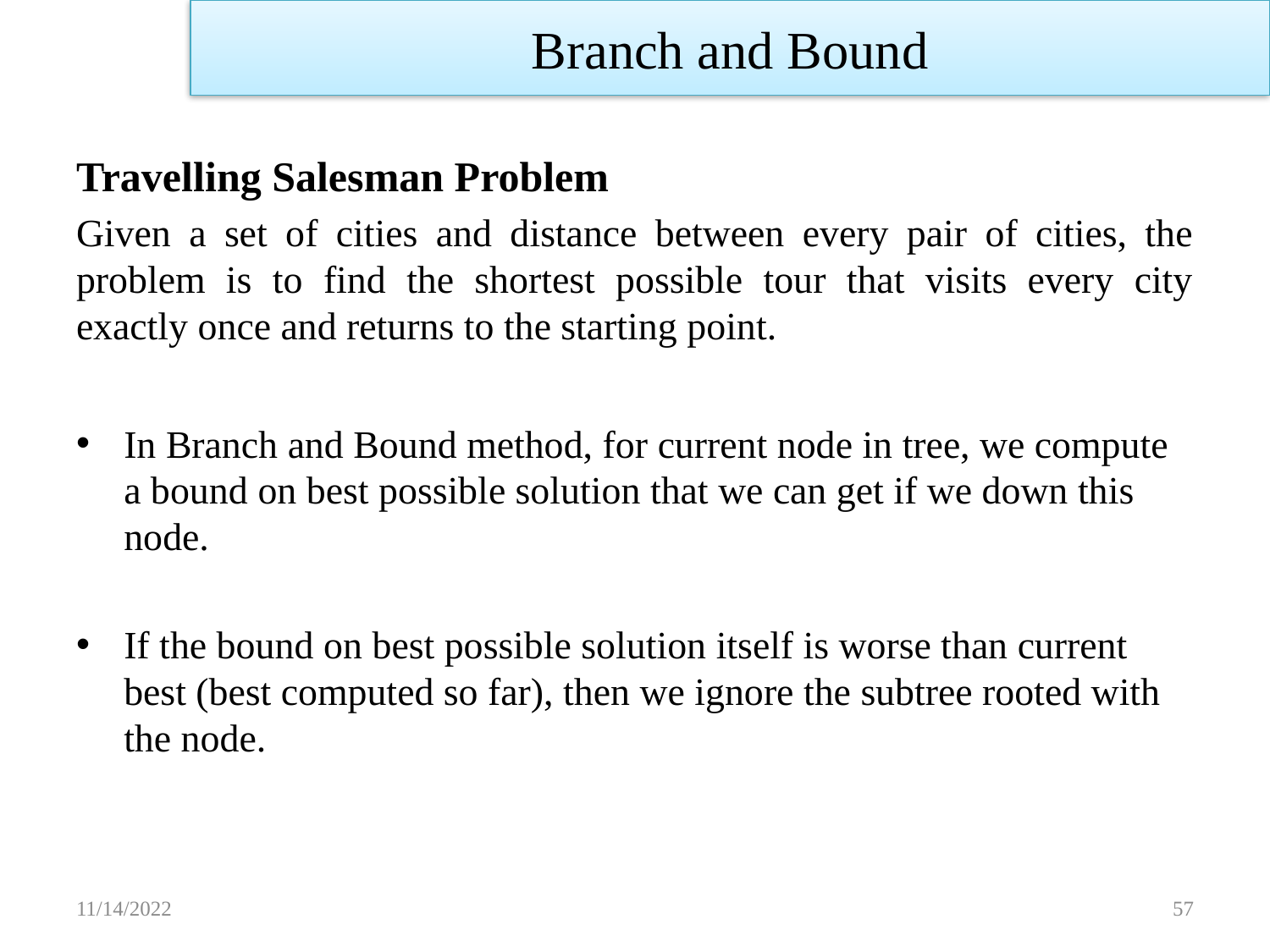

Branch and Bound

Travelling Salesman Problem
Given a set of cities and distance between every pair of cities, the problem is to find the shortest possible tour that visits every city exactly once and returns to the starting point.

In Branch and Bound method, for current node in tree, we compute a bound on best possible solution that we can get if we down this node.

If the bound on best possible solution itself is worse than current best (best computed so far), then we ignore the subtree rooted with the node.

11/14/2022
57